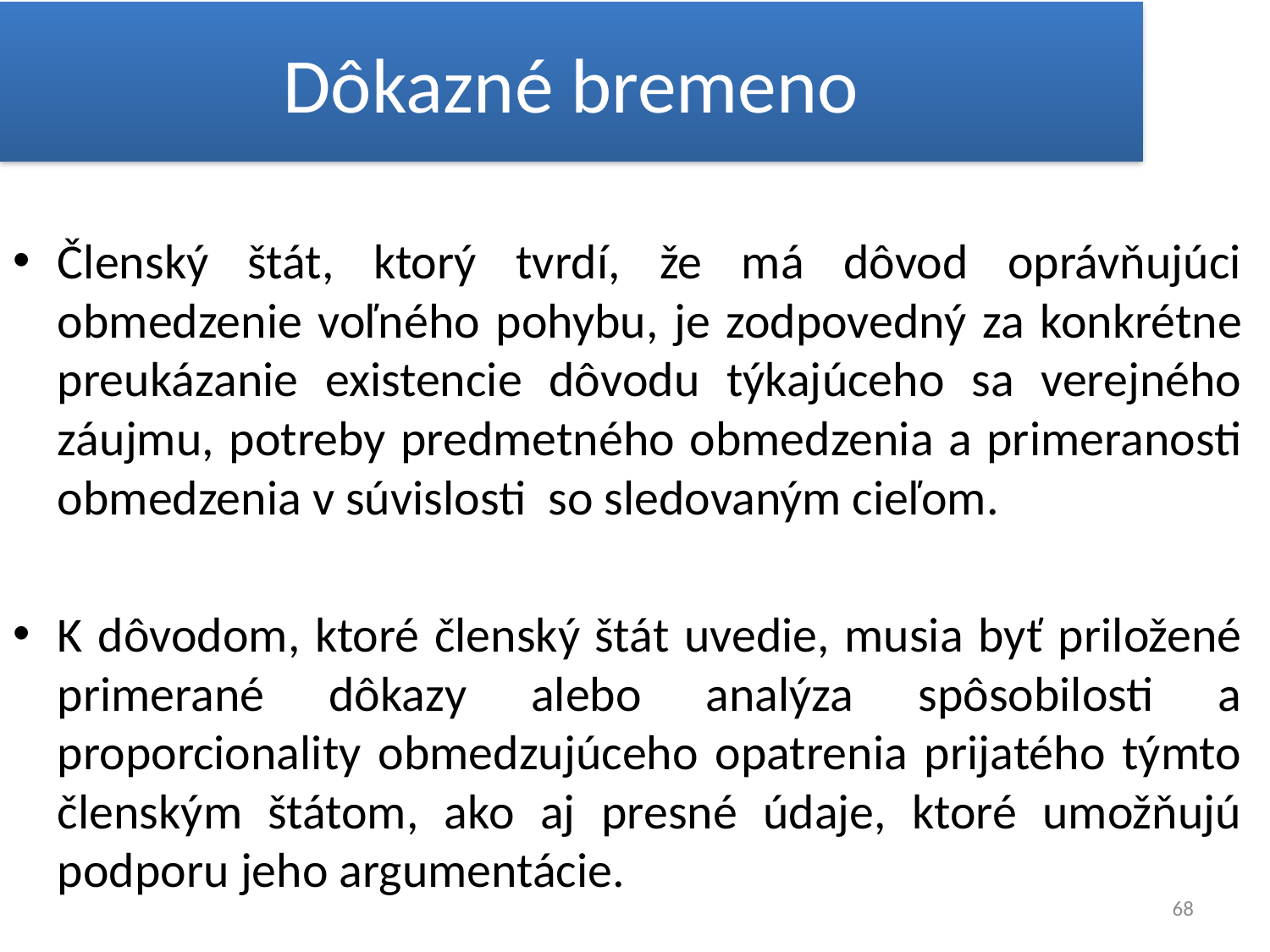

# Dôkazné bremeno
Členský štát, ktorý tvrdí, že má dôvod oprávňujúci obmedzenie voľného pohybu, je zodpovedný za konkrétne preukázanie existencie dôvodu týkajúceho sa verejného záujmu, potreby predmetného obmedzenia a primeranosti obmedzenia v súvislosti  so sledovaným cieľom.

K dôvodom, ktoré členský štát uvedie, musia byť priložené primerané dôkazy alebo analýza spôsobilosti a proporcionality obmedzujúceho opatrenia prijatého týmto členským štátom, ako aj presné údaje, ktoré umožňujú podporu jeho argumentácie.
68